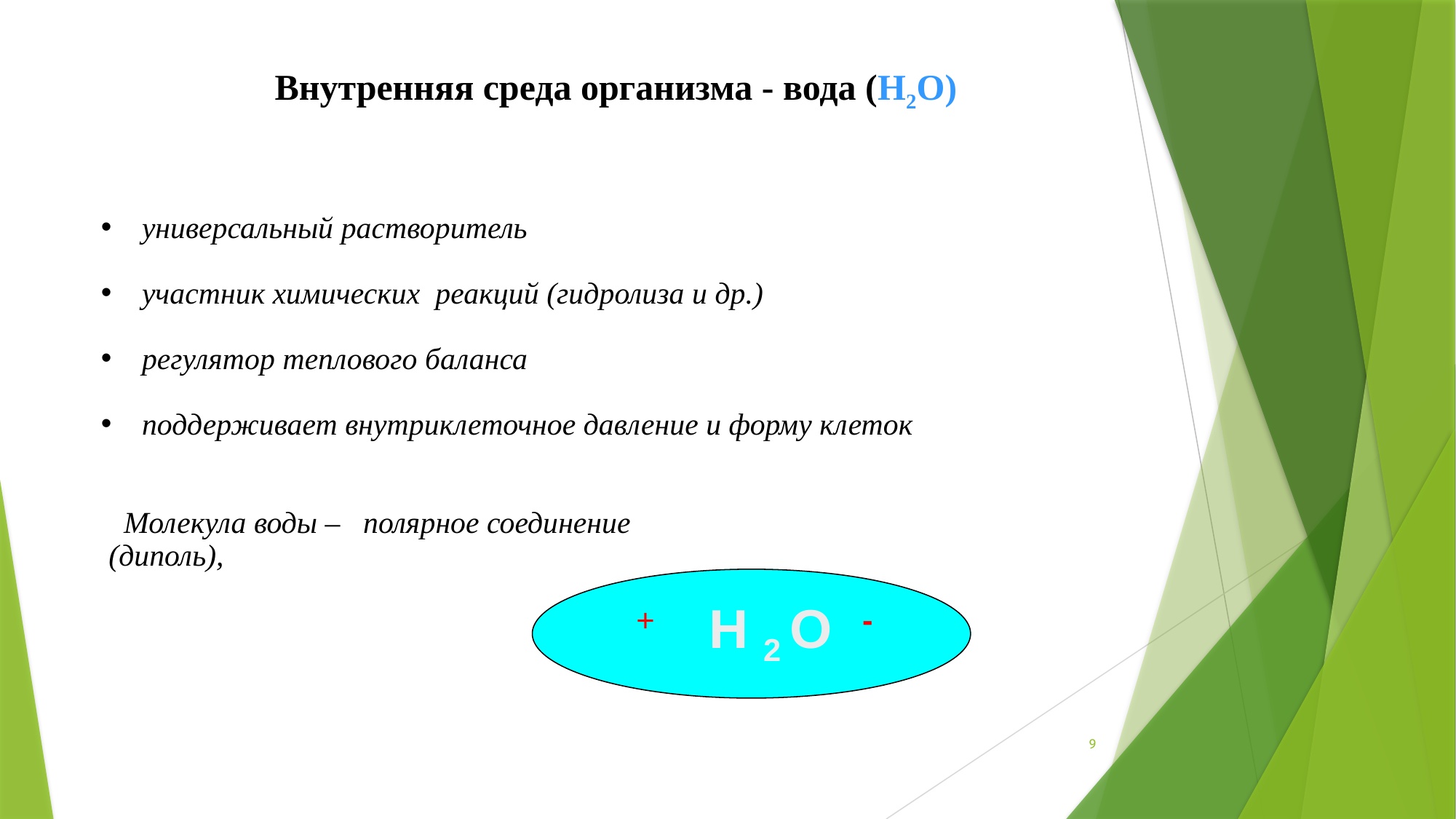

Внутренняя среда организма - вода (Н2О)
универсальный растворитель

участник химических  реакций (гидролиза и др.)

регулятор теплового баланса

поддерживает внутриклеточное давление и форму клеток

   Молекула воды –   полярное соединение
 (диполь),

          +    Н 2 О  -
9